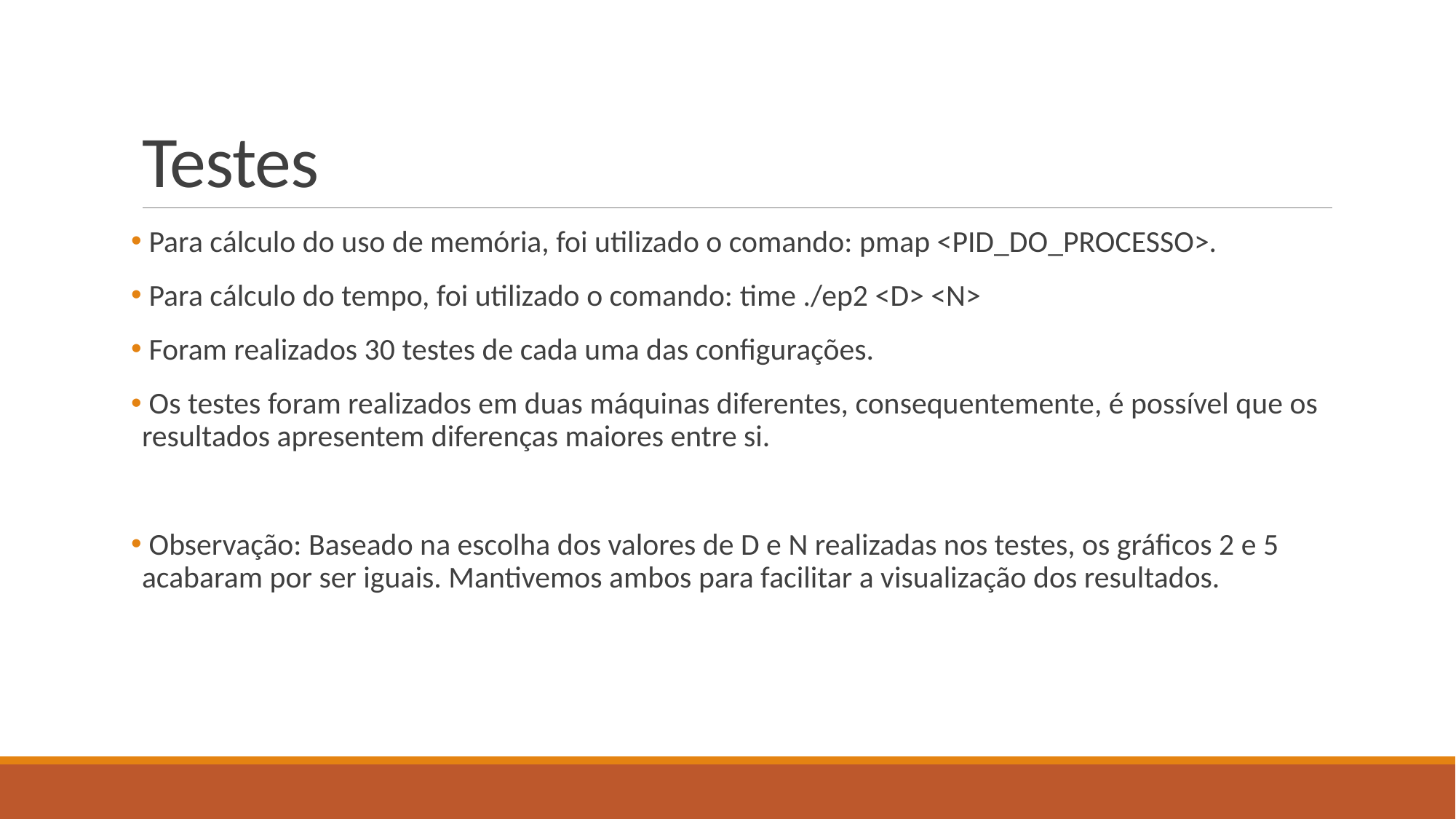

# Testes
 Para cálculo do uso de memória, foi utilizado o comando: pmap <PID_DO_PROCESSO>.
 Para cálculo do tempo, foi utilizado o comando: time ./ep2 <D> <N>
 Foram realizados 30 testes de cada uma das configurações.
 Os testes foram realizados em duas máquinas diferentes, consequentemente, é possível que os resultados apresentem diferenças maiores entre si.

 Observação: Baseado na escolha dos valores de D e N realizadas nos testes, os gráficos 2 e 5 acabaram por ser iguais. Mantivemos ambos para facilitar a visualização dos resultados.